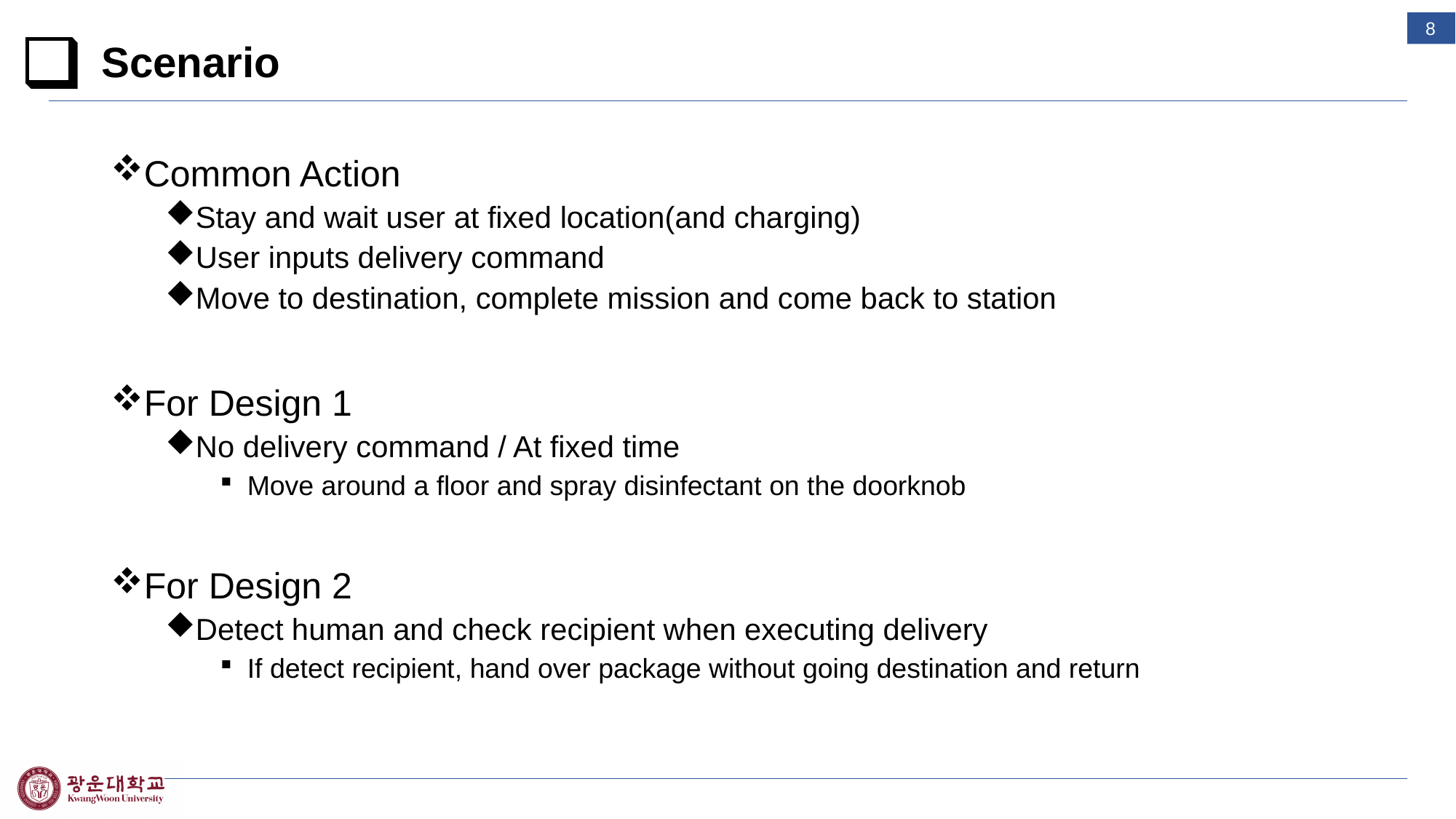

8
# Scenario
Common Action
Stay and wait user at fixed location(and charging)
User inputs delivery command
Move to destination, complete mission and come back to station

For Design 1
No delivery command / At fixed time
Move around a floor and spray disinfectant on the doorknob

For Design 2
Detect human and check recipient when executing delivery
If detect recipient, hand over package without going destination and return